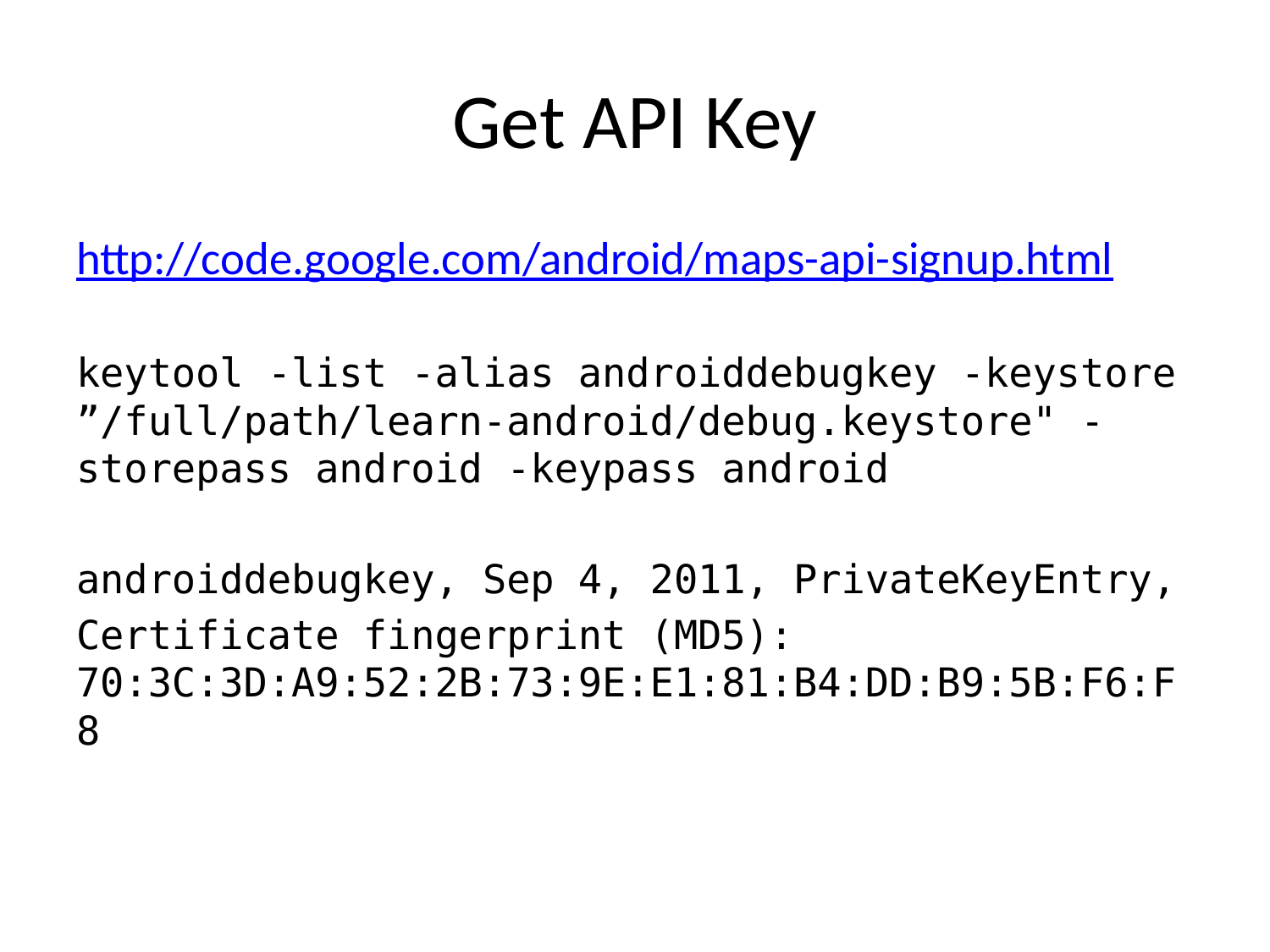

# Get API Key
http://code.google.com/android/maps-api-signup.html

keytool -list -alias androiddebugkey -keystore ”/full/path/learn-android/debug.keystore" -storepass android -keypass android

androiddebugkey, Sep 4, 2011, PrivateKeyEntry,
Certificate fingerprint (MD5): 70:3C:3D:A9:52:2B:73:9E:E1:81:B4:DD:B9:5B:F6:F8